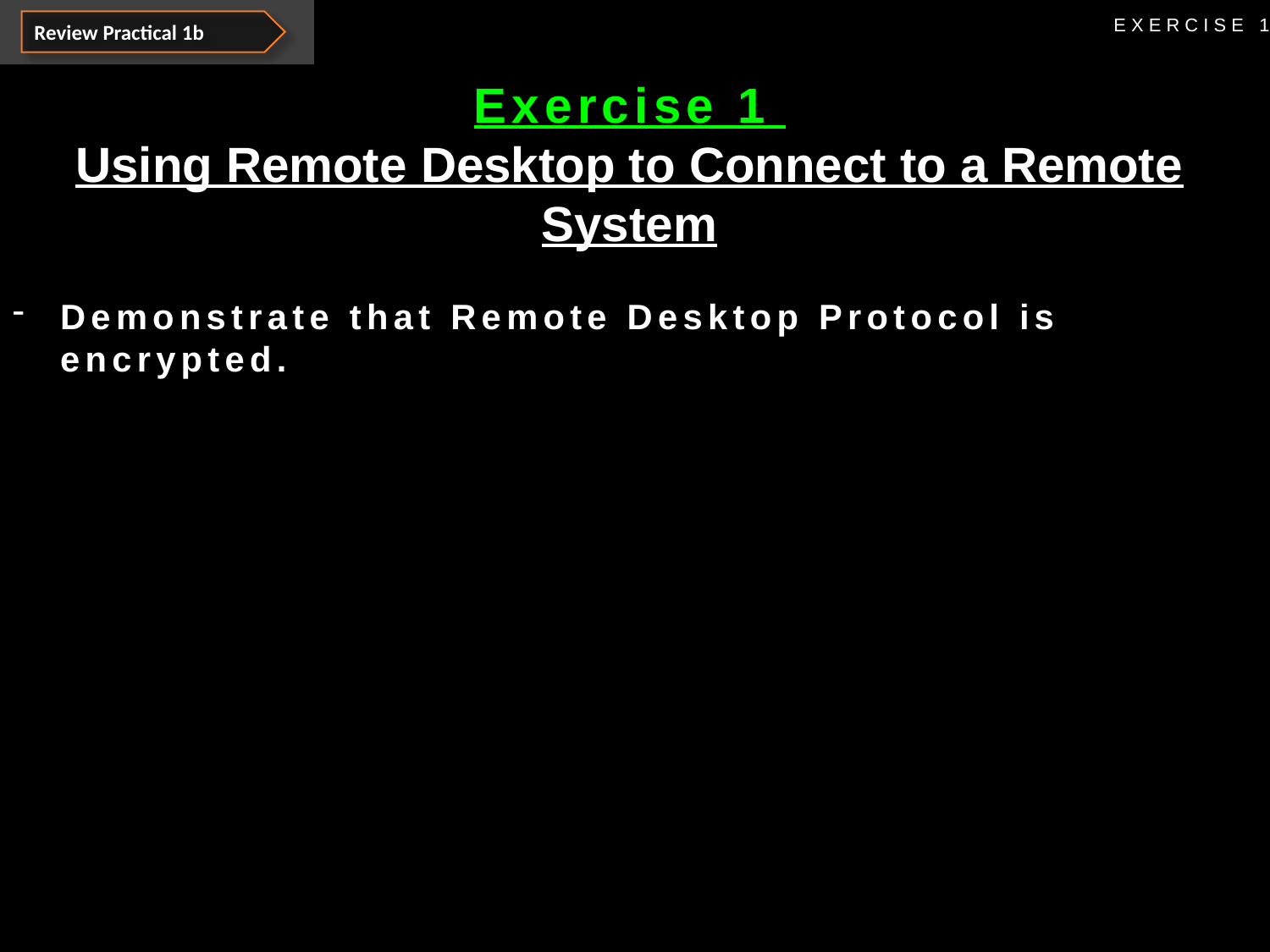

Review Practical 1b

EXERCISE 1
Exercise 1
Using Remote Desktop to Connect to a Remote System

Demonstrate that Remote Desktop Protocol is encrypted.